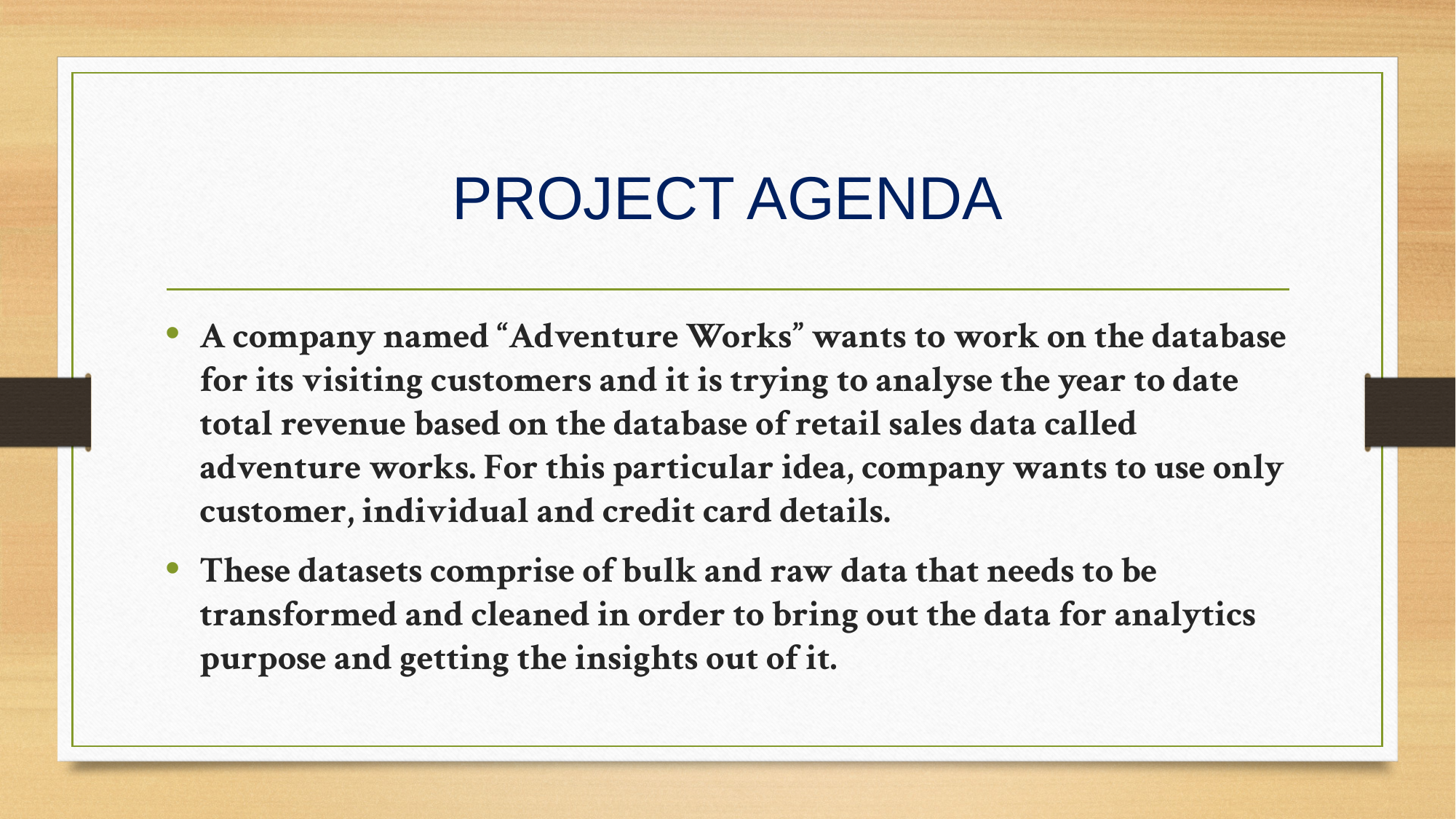

# PROJECT AGENDA
A company named “Adventure Works” wants to work on the database for its visiting customers and it is trying to analyse the year to date total revenue based on the database of retail sales data called adventure works. For this particular idea, company wants to use only customer, individual and credit card details.
These datasets comprise of bulk and raw data that needs to be transformed and cleaned in order to bring out the data for analytics purpose and getting the insights out of it.